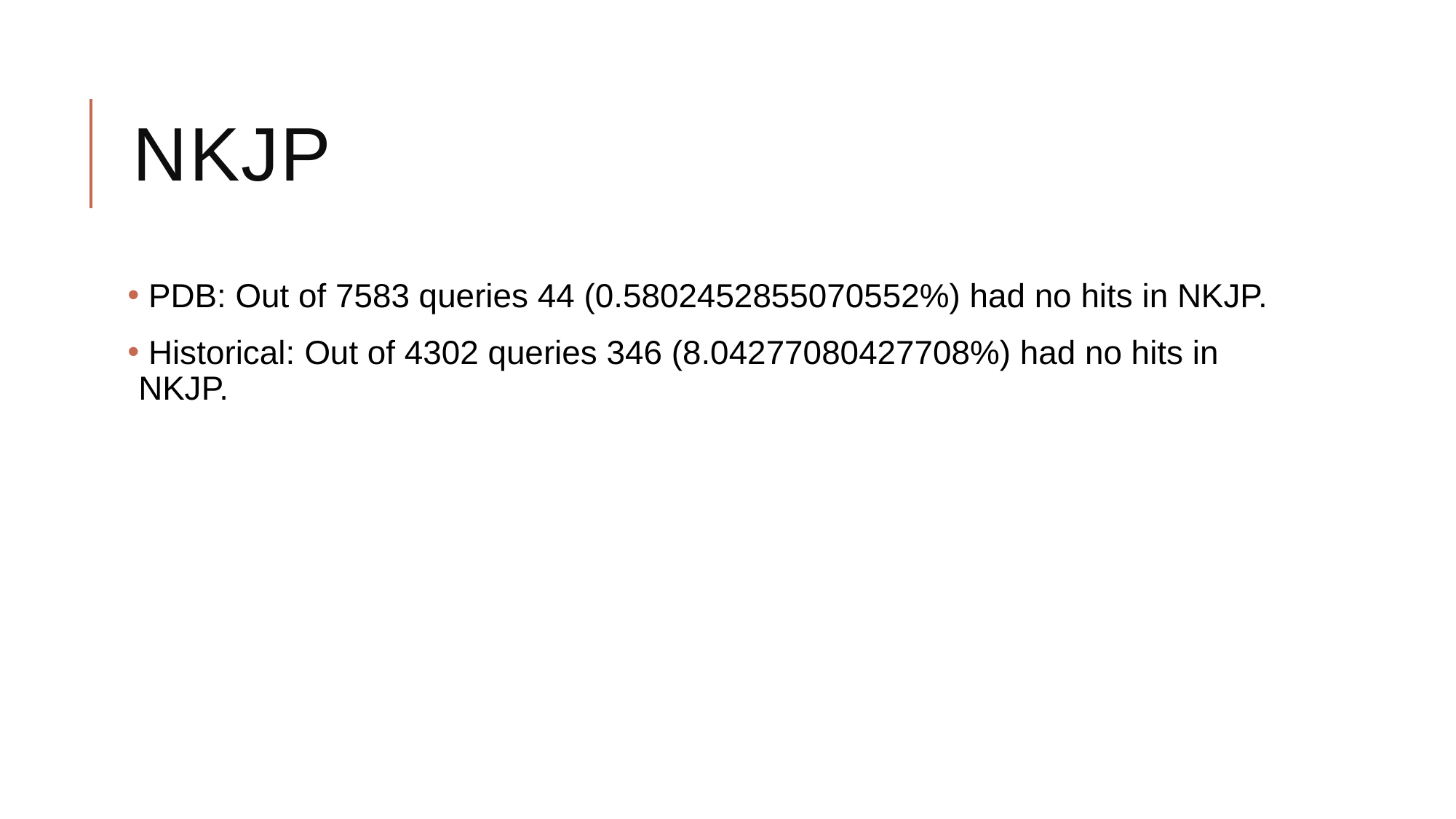

# NKJP
 PDB: Out of 7583 queries 44 (0.5802452855070552%) had no hits in NKJP.
 Historical: Out of 4302 queries 346 (8.04277080427708%) had no hits in NKJP.